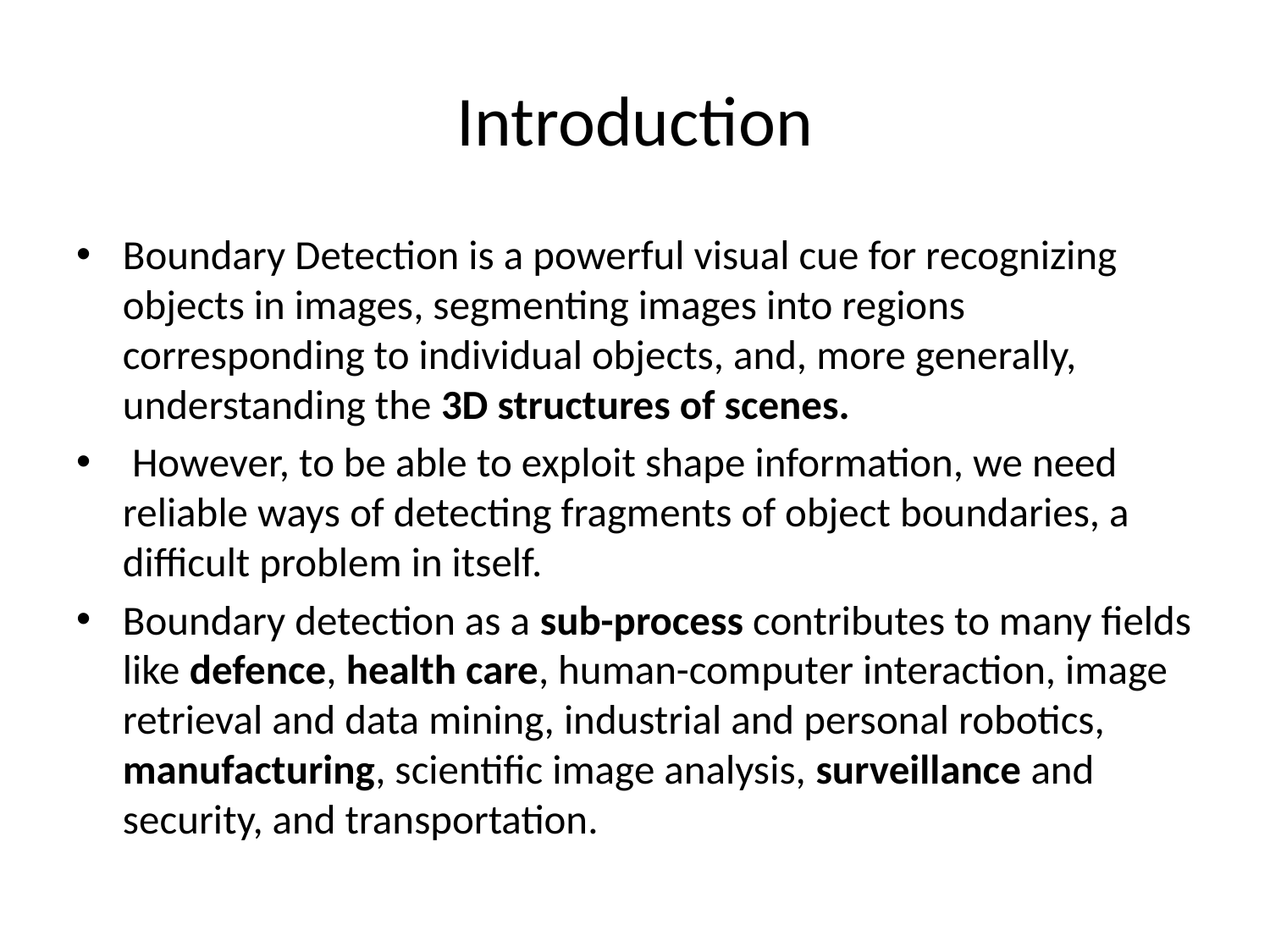

# Introduction
Boundary Detection is a powerful visual cue for recognizing objects in images, segmenting images into regions corresponding to individual objects, and, more generally, understanding the 3D structures of scenes.
 However, to be able to exploit shape information, we need reliable ways of detecting fragments of object boundaries, a difficult problem in itself.
Boundary detection as a sub-process contributes to many fields like defence, health care, human-computer interaction, image retrieval and data mining, industrial and personal robotics, manufacturing, scientific image analysis, surveillance and security, and transportation.